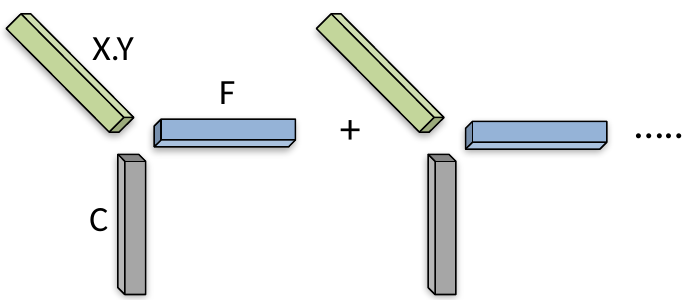

X.Y

F
…..
+

C

X.Y

F
…..
+

C